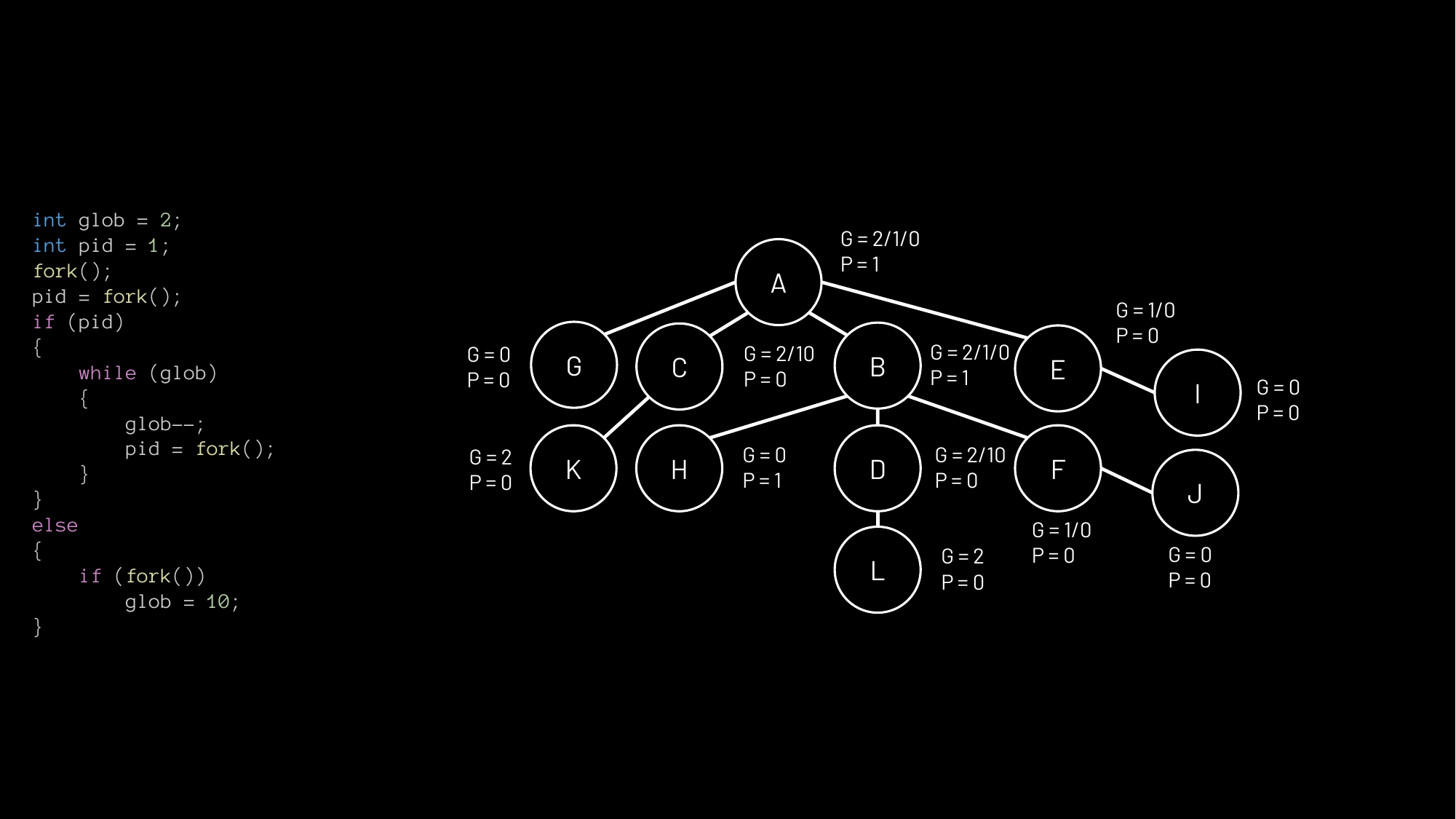

int glob = 2;
int pid = 1;
fork();
pid = fork();
if (pid)
{
    while (glob)
    {
        glob--;
        pid = fork();
    }
}
else
{
    if (fork())
        glob = 10;
}
G = 2/1/0
P = 1

A

G = 1/0
P = 0

E

G
G = 0
P = 0

B
G = 2/1/0
P = 1

C
G = 2/10
P = 0

I
G = 0
P = 0

K
G = 2
P = 0

H
G = 0
P = 1

D
G = 2/10
P = 0

F
G = 1/0
P = 0

J
G = 0
P = 0

L
G = 2
P = 0